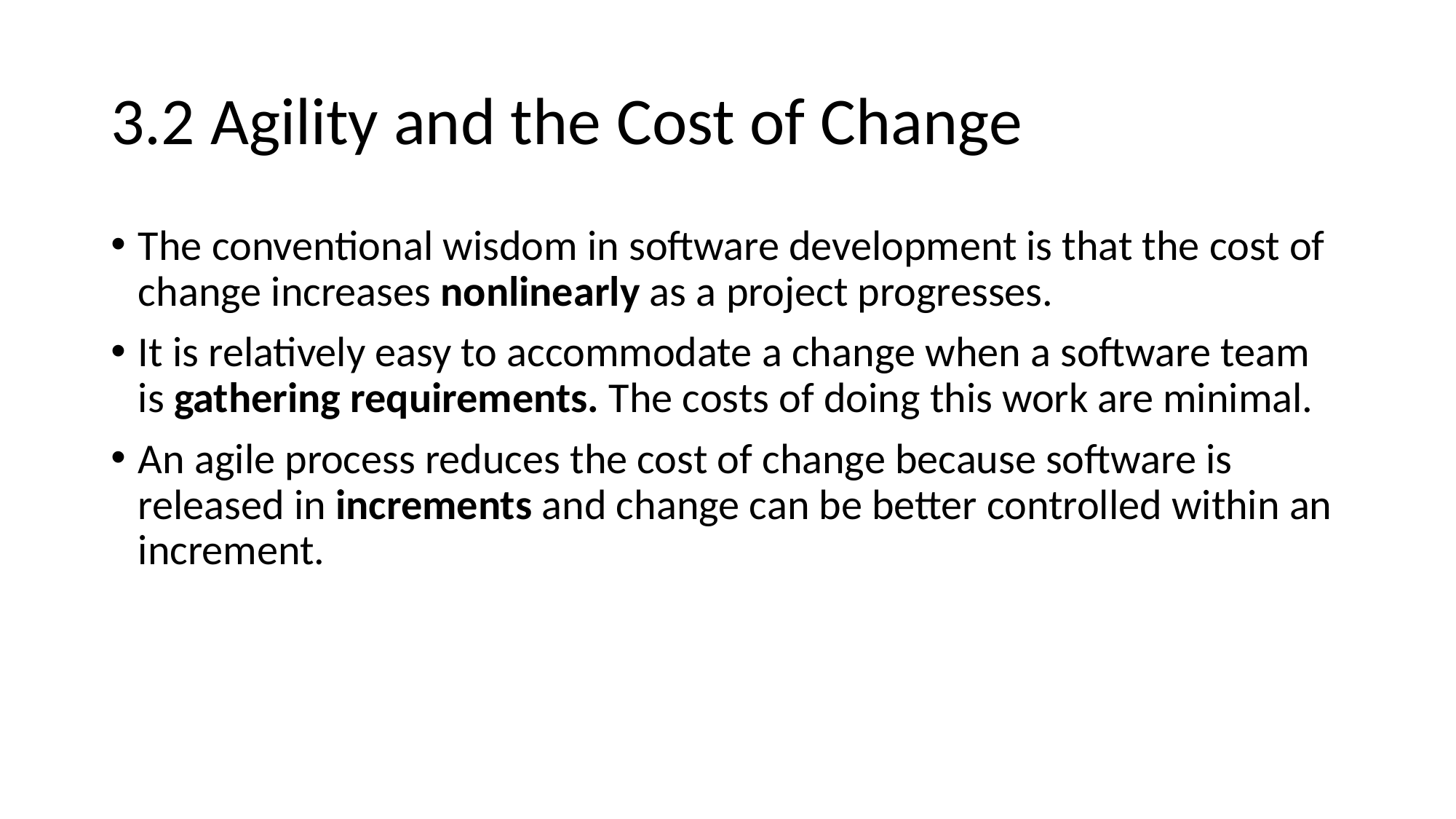

# 3.2 Agility and the Cost of Change
The conventional wisdom in software development is that the cost of change increases nonlinearly as a project progresses.
It is relatively easy to accommodate a change when a software team is gathering requirements. The costs of doing this work are minimal.
An agile process reduces the cost of change because software is released in increments and change can be better controlled within an increment.